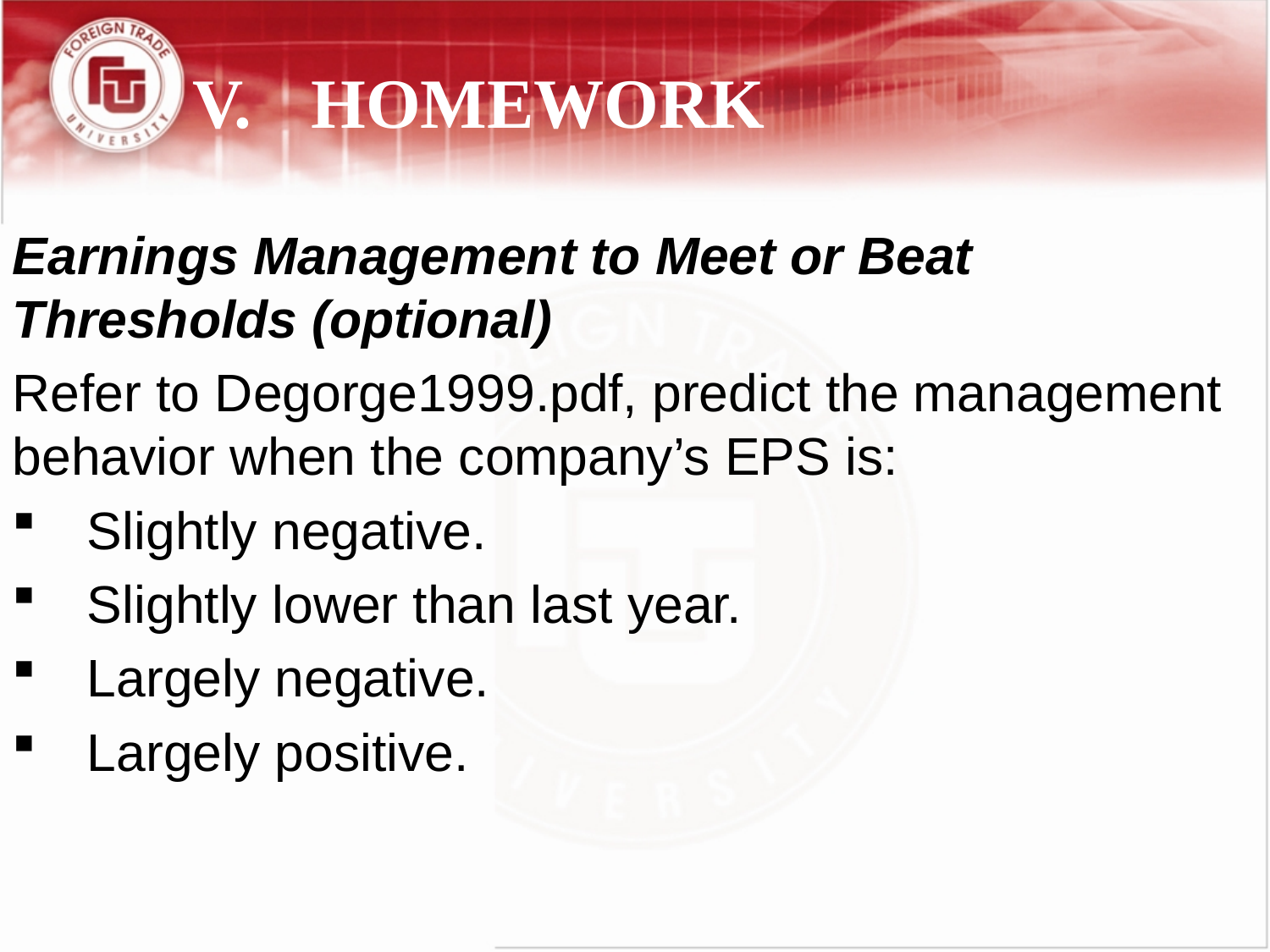

V.	HOMEWORK
Earnings Management to Meet or Beat Thresholds (optional)
Refer to Degorge1999.pdf, predict the management behavior when the company’s EPS is:
Slightly negative.
Slightly lower than last year.
Largely negative.
Largely positive.